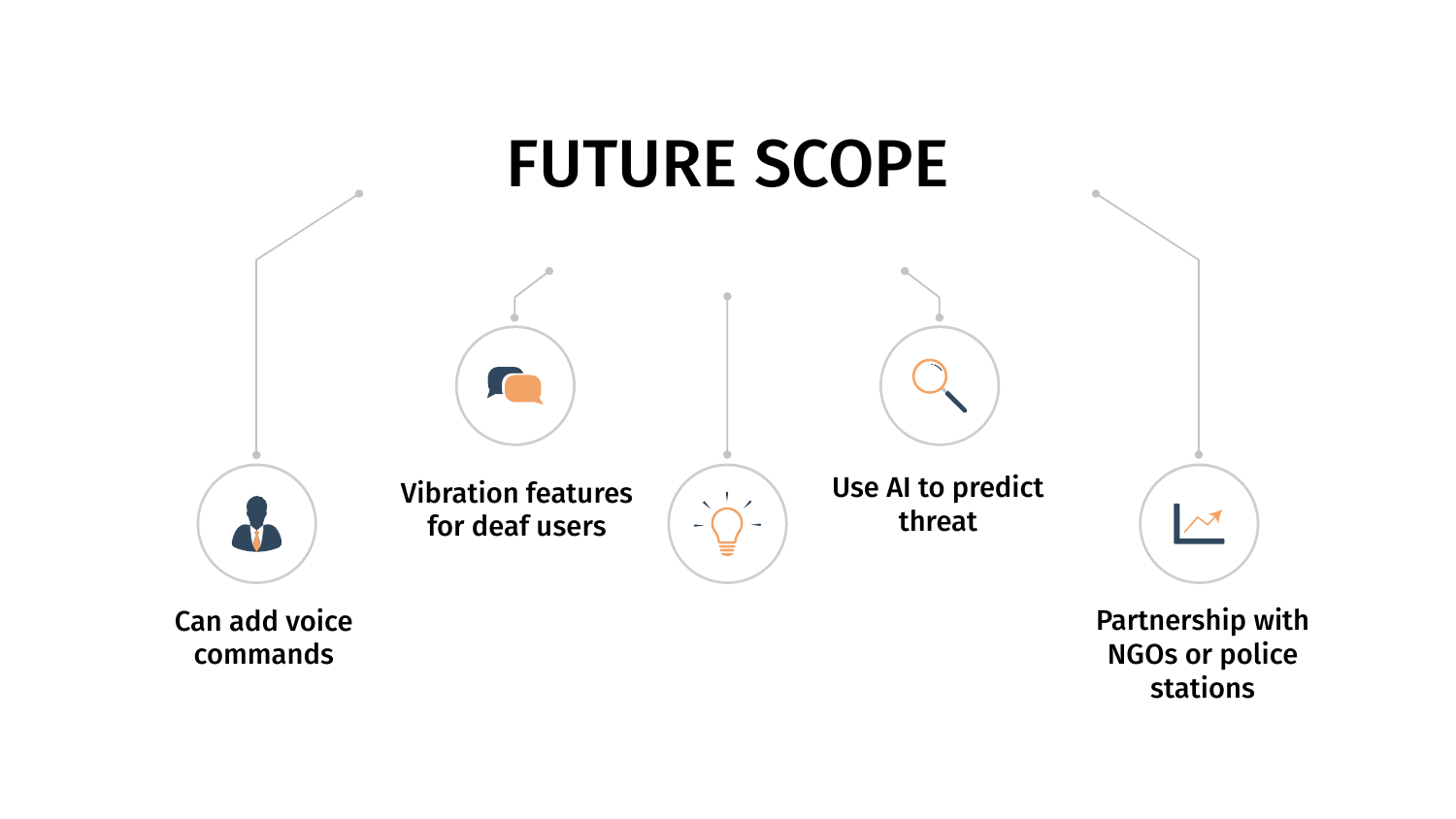

FUTURE SCOPE

Use AI to predict threat
Vibration features for deaf users
Can add voice commands

Partnership with NGOs or police stations